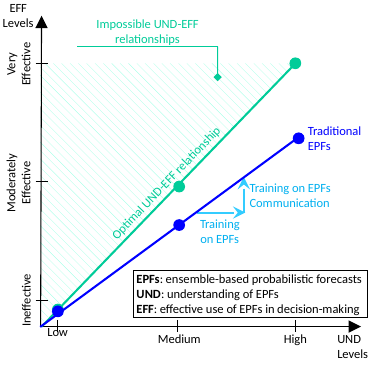

EFF Levels
Impossible UND-EFF relationships
Very
Effective

Traditional
EPFs

Moderately
Effective
Optimal UND-EFF relationship
Training on EPFs Communication

Training on EPFs

EPFs: ensemble-based probabilistic forecasts
UND: understanding of EPFs
EFF: effective use of EPFs in decision-making

Ineffective

Low
Medium
High
UND Levels